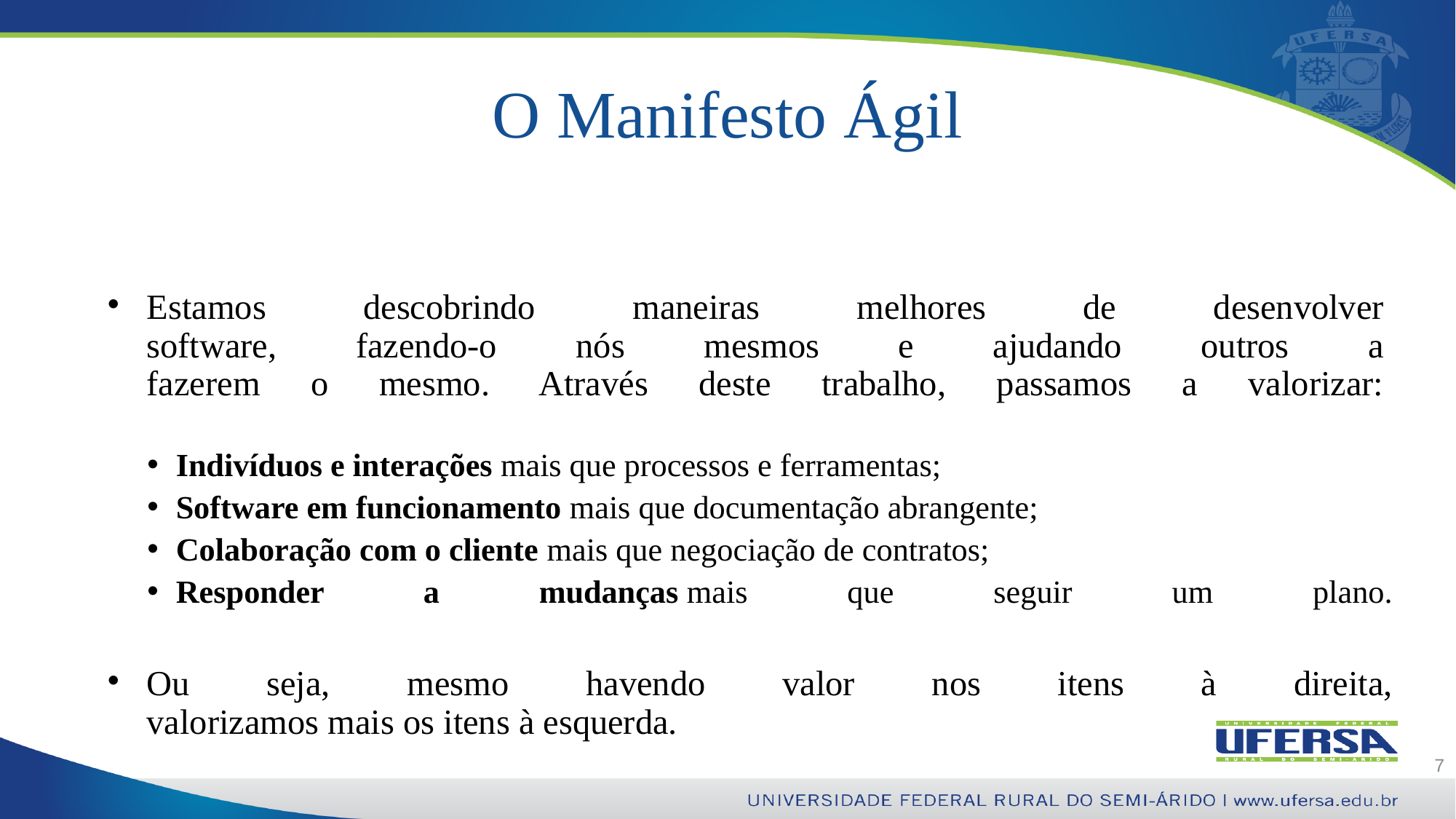

# O Manifesto Ágil
Estamos descobrindo maneiras melhores de desenvolver 
software, fazendo-o nós mesmos e ajudando outros a 
fazerem o mesmo. Através deste trabalho, passamos a valorizar:
Indivíduos e interações mais que processos e ferramentas;
Software em funcionamento mais que documentação abrangente;
Colaboração com o cliente mais que negociação de contratos;
Responder a mudanças mais que seguir um plano.
Ou seja, mesmo havendo valor nos itens à direita,
valorizamos mais os itens à esquerda.
7